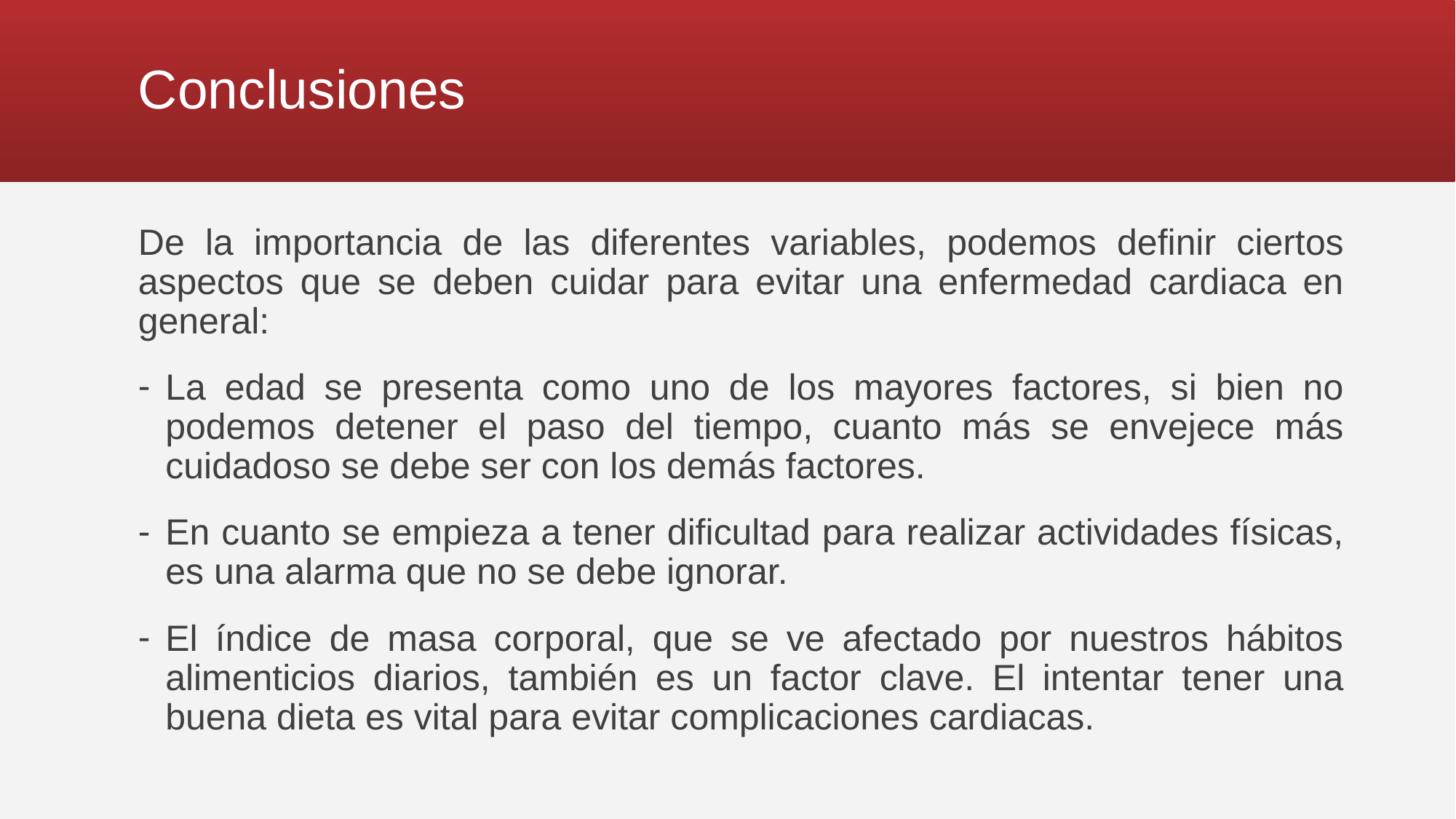

# Conclusiones
De la importancia de las diferentes variables, podemos definir ciertos aspectos que se deben cuidar para evitar una enfermedad cardiaca en general:
La edad se presenta como uno de los mayores factores, si bien no podemos detener el paso del tiempo, cuanto más se envejece más cuidadoso se debe ser con los demás factores.
En cuanto se empieza a tener dificultad para realizar actividades físicas, es una alarma que no se debe ignorar.
El índice de masa corporal, que se ve afectado por nuestros hábitos alimenticios diarios, también es un factor clave. El intentar tener una buena dieta es vital para evitar complicaciones cardiacas.